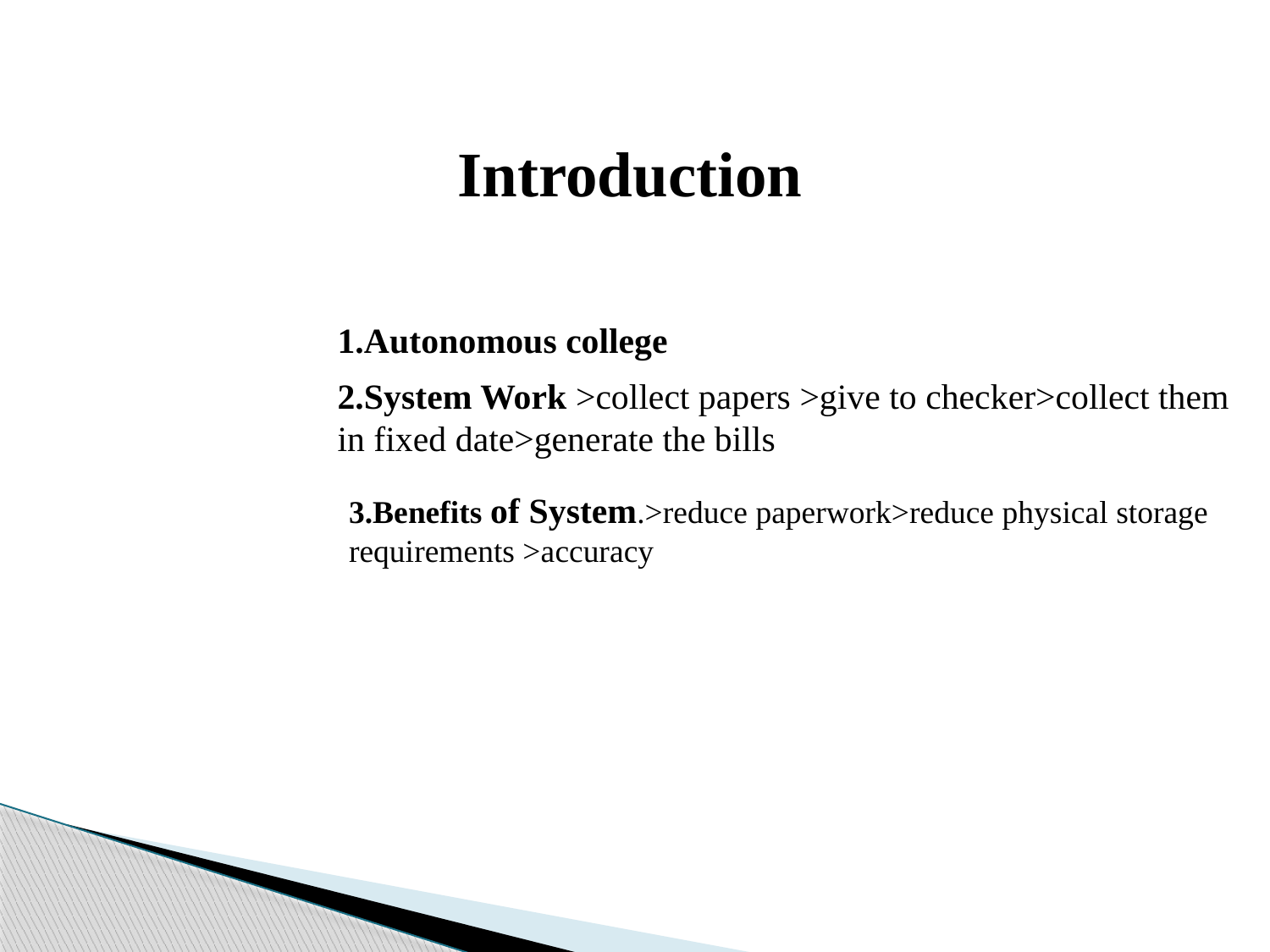

Introduction
1.Autonomous college
2.System Work >collect papers >give to checker>collect them in fixed date>generate the bills

3.Benefits of System.>reduce paperwork>reduce physical storage requirements >accuracy